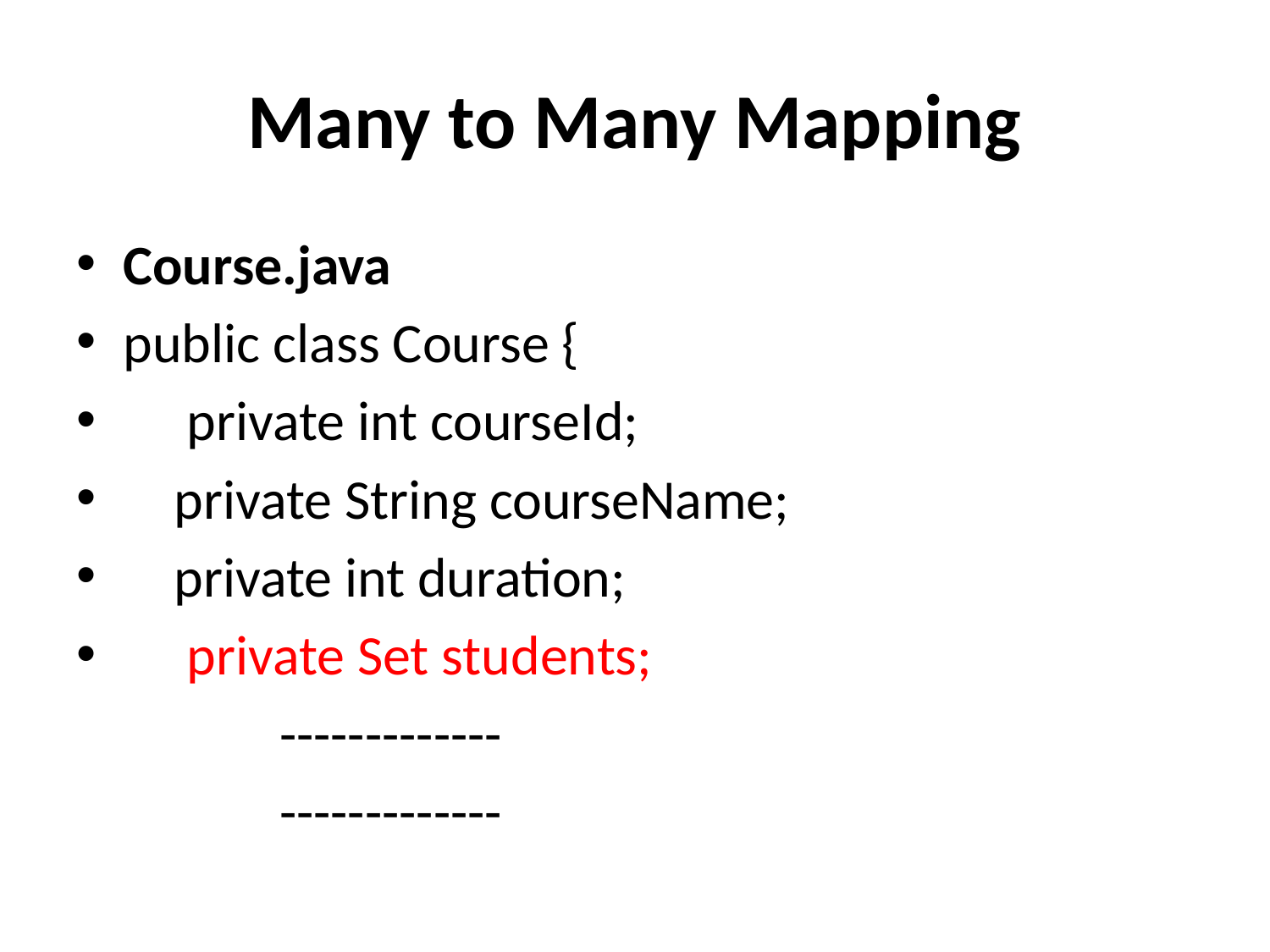

# Many to Many Mapping
Course.java
public class Course {
     private int courseId;
    private String courseName;
    private int duration;
     private Set students;
                -------------
                -------------